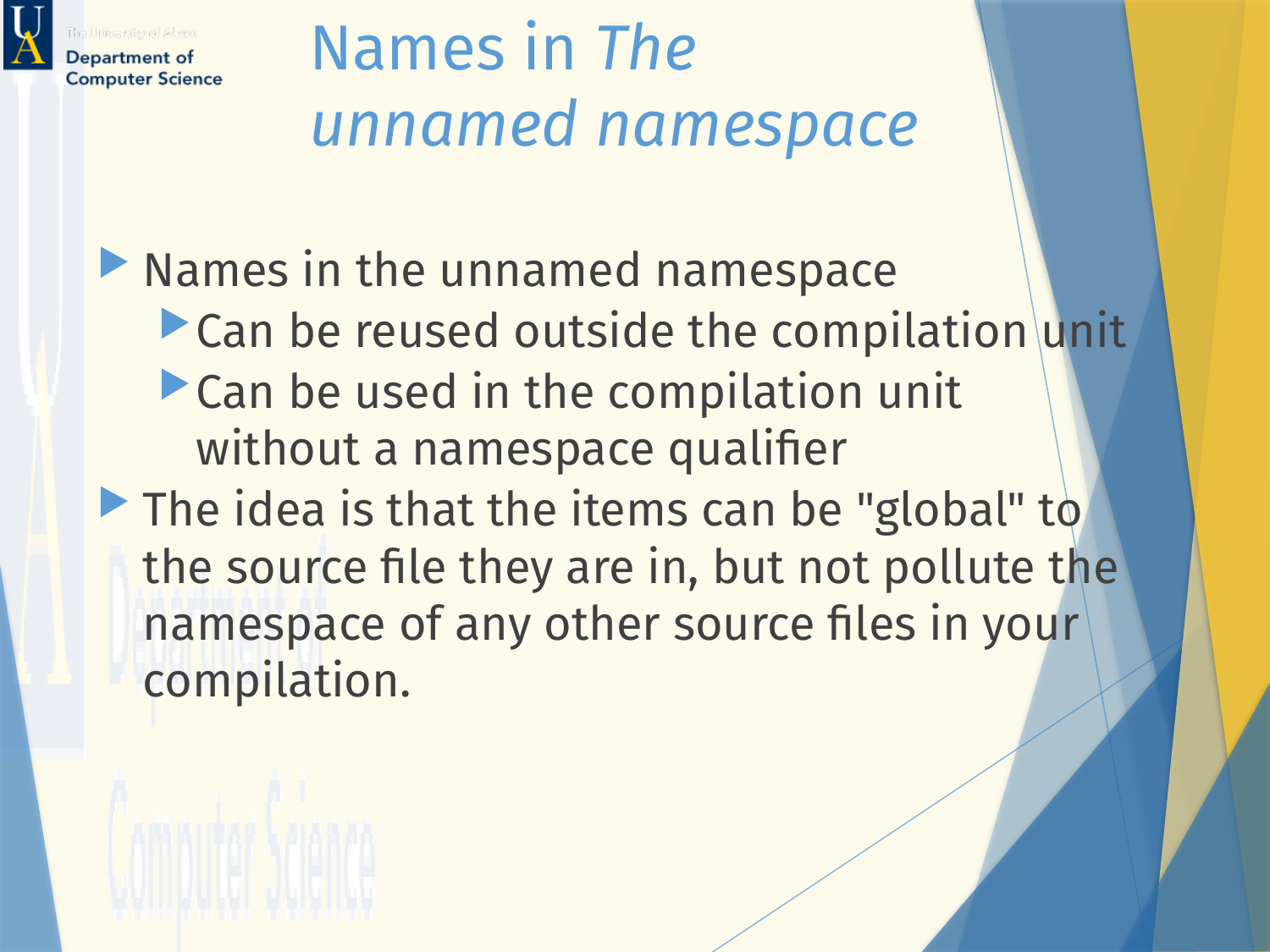

# Names in The unnamed namespace
Names in the unnamed namespace
Can be reused outside the compilation unit
Can be used in the compilation unit
without a namespace qualifier
The idea is that the items can be "global" to the source file they are in, but not pollute the namespace of any other source files in your compilation.